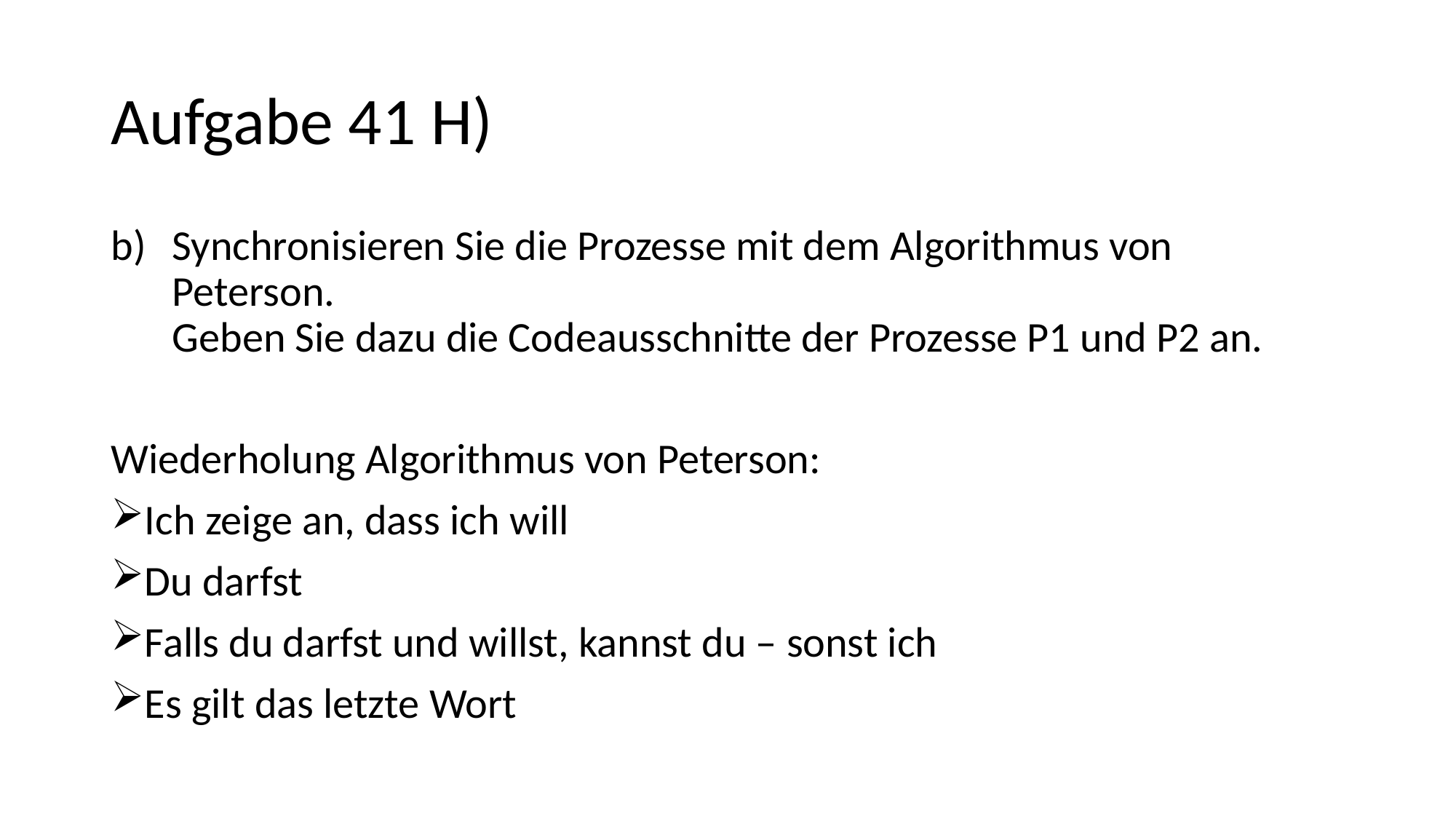

# Aufgabe 41 H)
Synchronisieren Sie die Prozesse mit dem Algorithmus von Peterson.
Geben Sie dazu die Codeausschnitte der Prozesse P1 und P2 an.

Wiederholung Algorithmus von Peterson:
Ich zeige an, dass ich will
Du darfst
Falls du darfst und willst, kannst du – sonst ich
Es gilt das letzte Wort